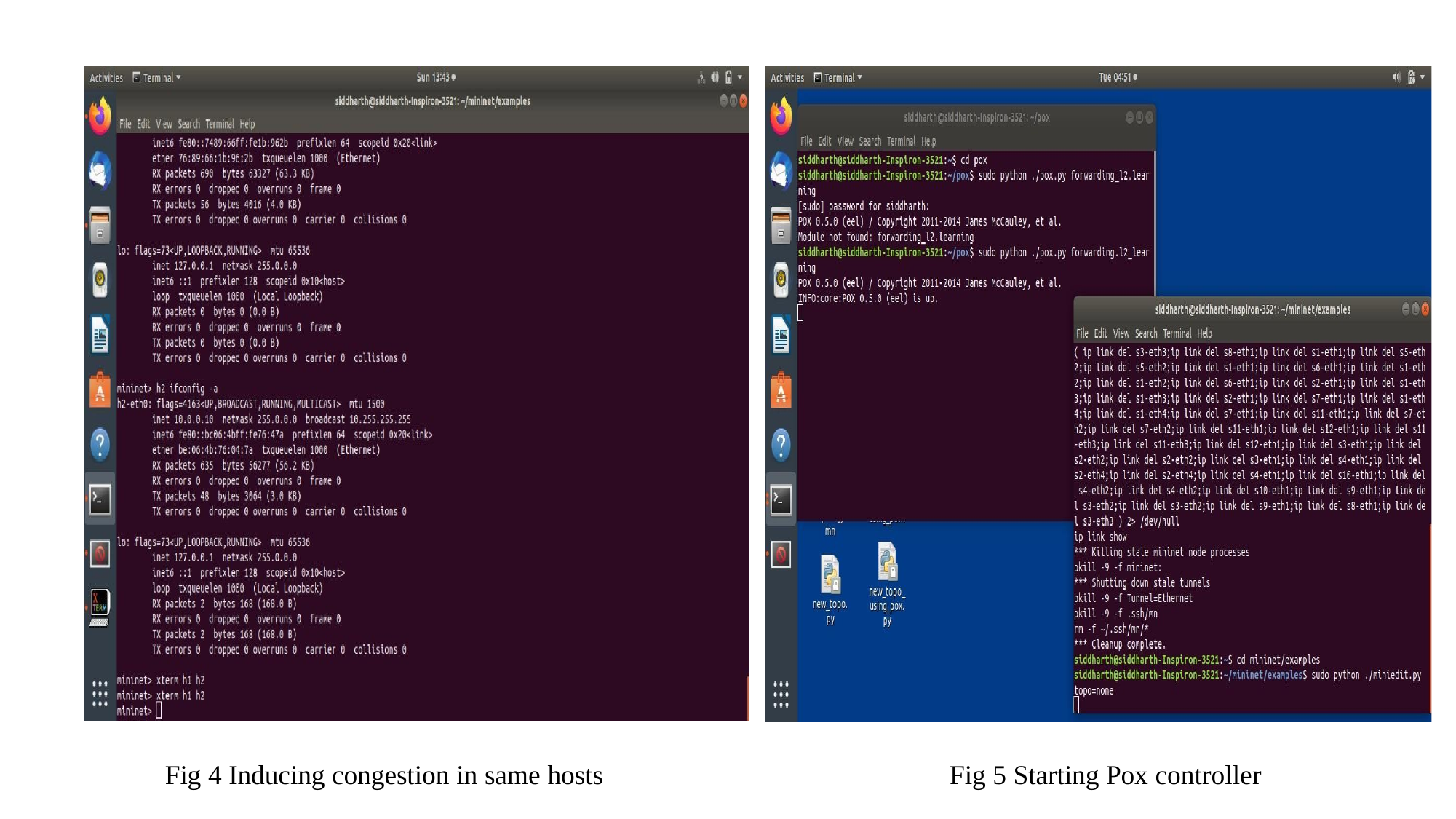

Fig 4 Inducing congestion in same hosts
Fig 5 Starting Pox controller